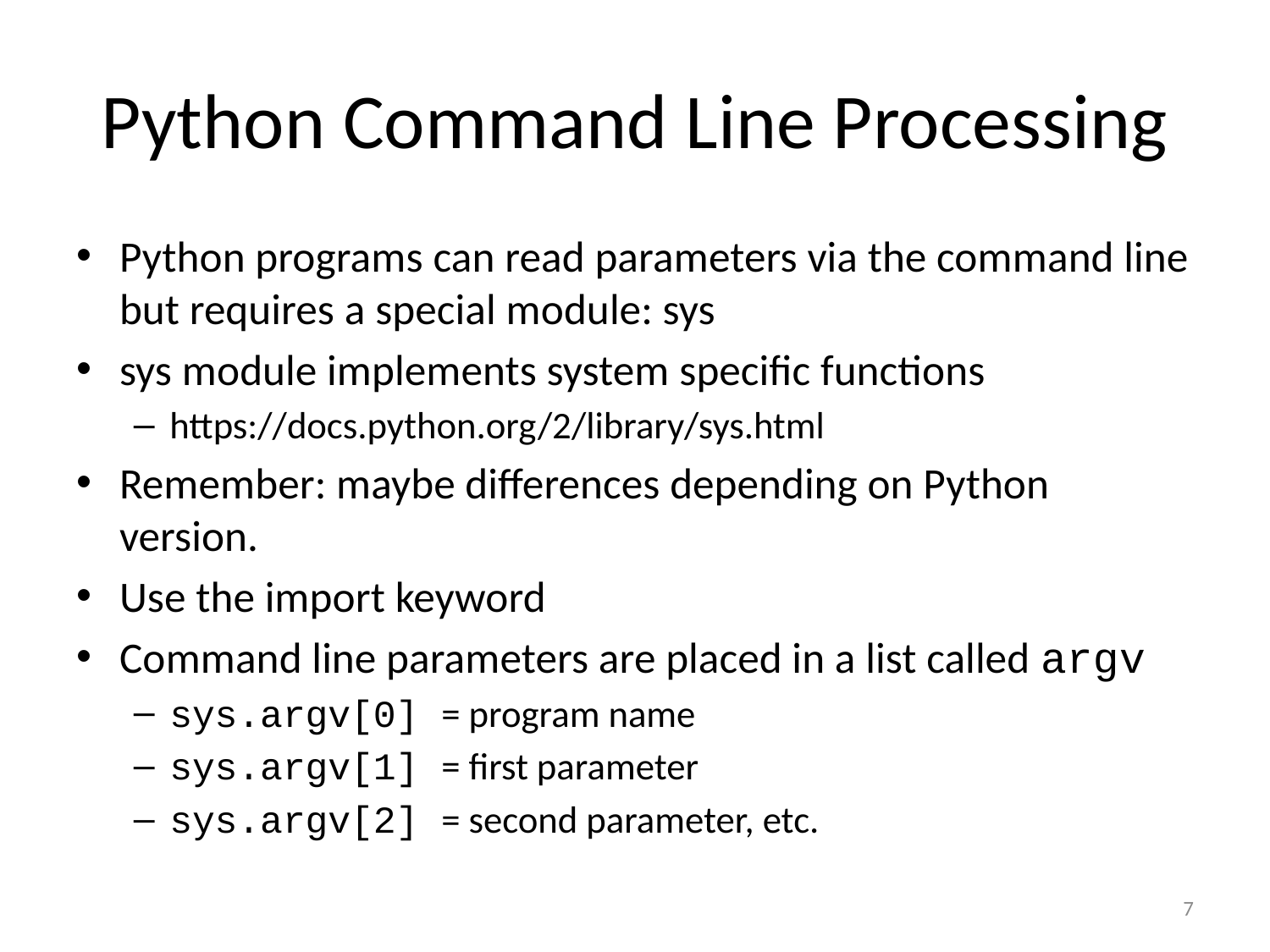

# Python Command Line Processing
Python programs can read parameters via the command line but requires a special module: sys
sys module implements system specific functions
https://docs.python.org/2/library/sys.html
Remember: maybe differences depending on Python version.
Use the import keyword
Command line parameters are placed in a list called argv
sys.argv[0] = program name
sys.argv[1] = first parameter
sys.argv[2] = second parameter, etc.

7